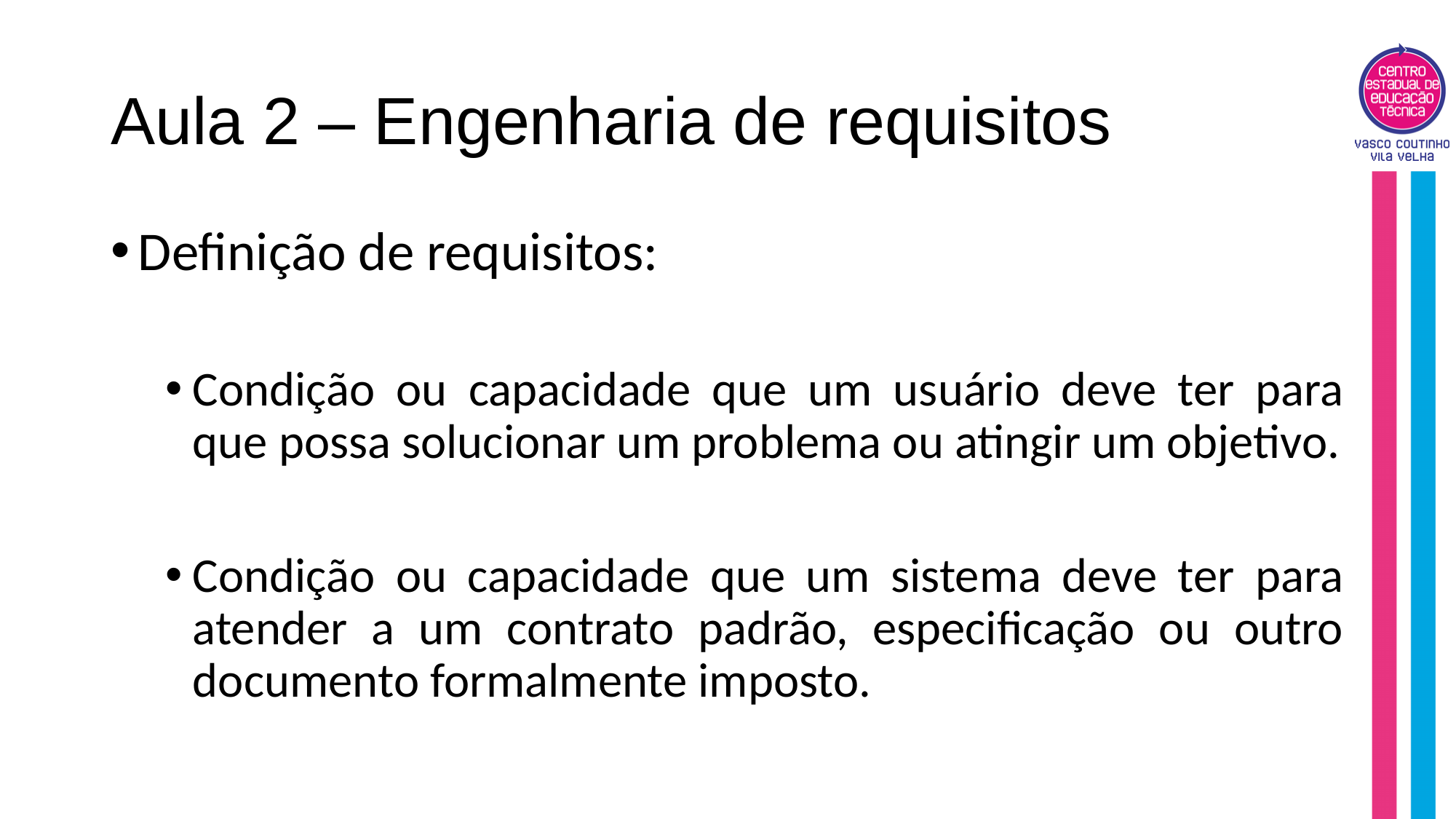

# Aula 2 – Engenharia de requisitos
Definição de requisitos:

Condição ou capacidade que um usuário deve ter para que possa solucionar um problema ou atingir um objetivo.

Condição ou capacidade que um sistema deve ter para atender a um contrato padrão, especificação ou outro documento formalmente imposto.